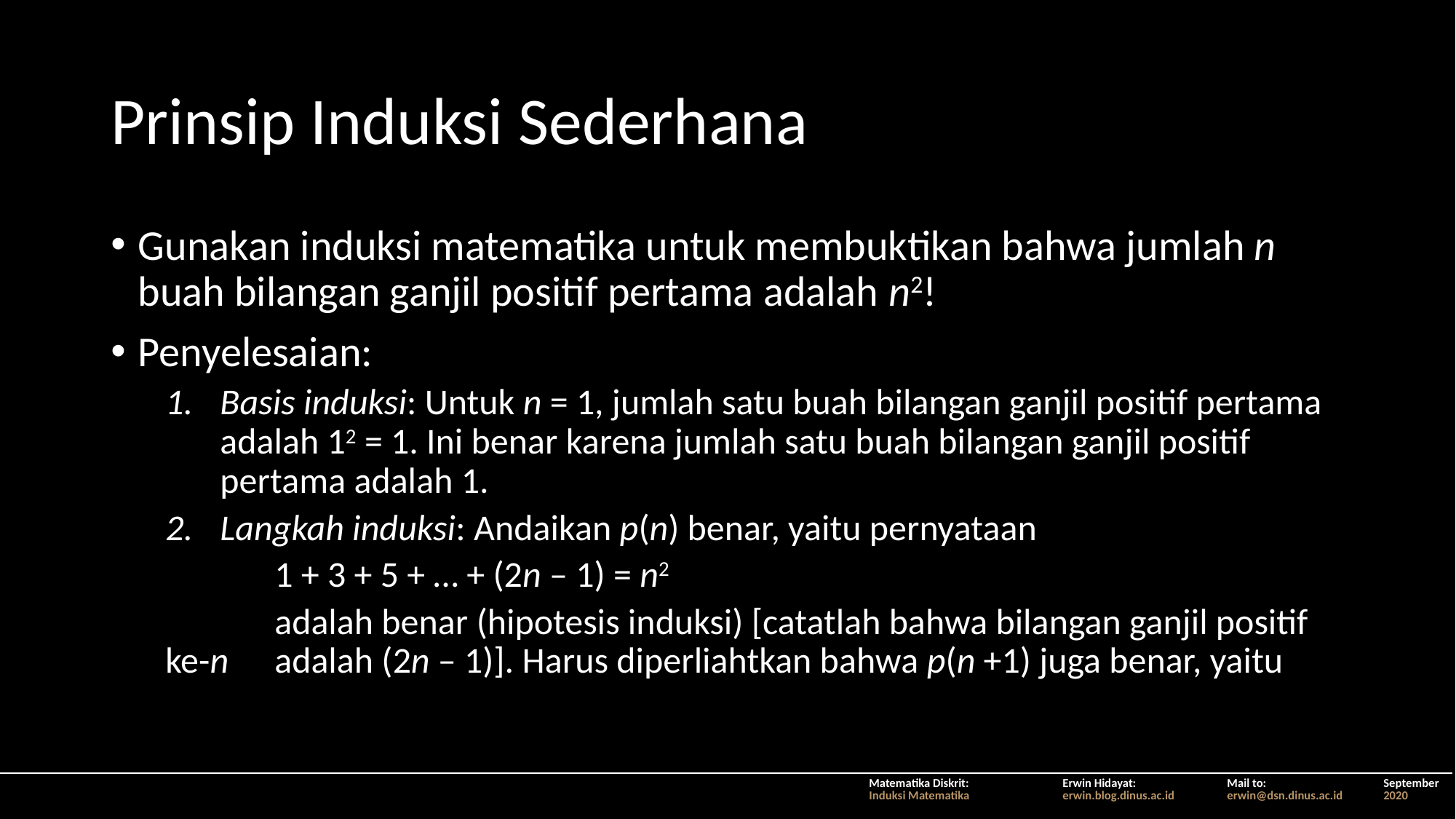

# Prinsip Induksi Sederhana
Gunakan induksi matematika untuk membuktikan bahwa jumlah n buah bilangan ganjil positif pertama adalah n2!
Penyelesaian:
Basis induksi: Untuk n = 1, jumlah satu buah bilangan ganjil positif pertama adalah 12 = 1. Ini benar karena jumlah satu buah bilangan ganjil positif pertama adalah 1.
Langkah induksi: Andaikan p(n) benar, yaitu pernyataan
	1 + 3 + 5 + … + (2n – 1) = n2
	adalah benar (hipotesis induksi) [catatlah bahwa bilangan ganjil positif ke-n	adalah (2n – 1)]. Harus diperliahtkan bahwa p(n +1) juga benar, yaitu